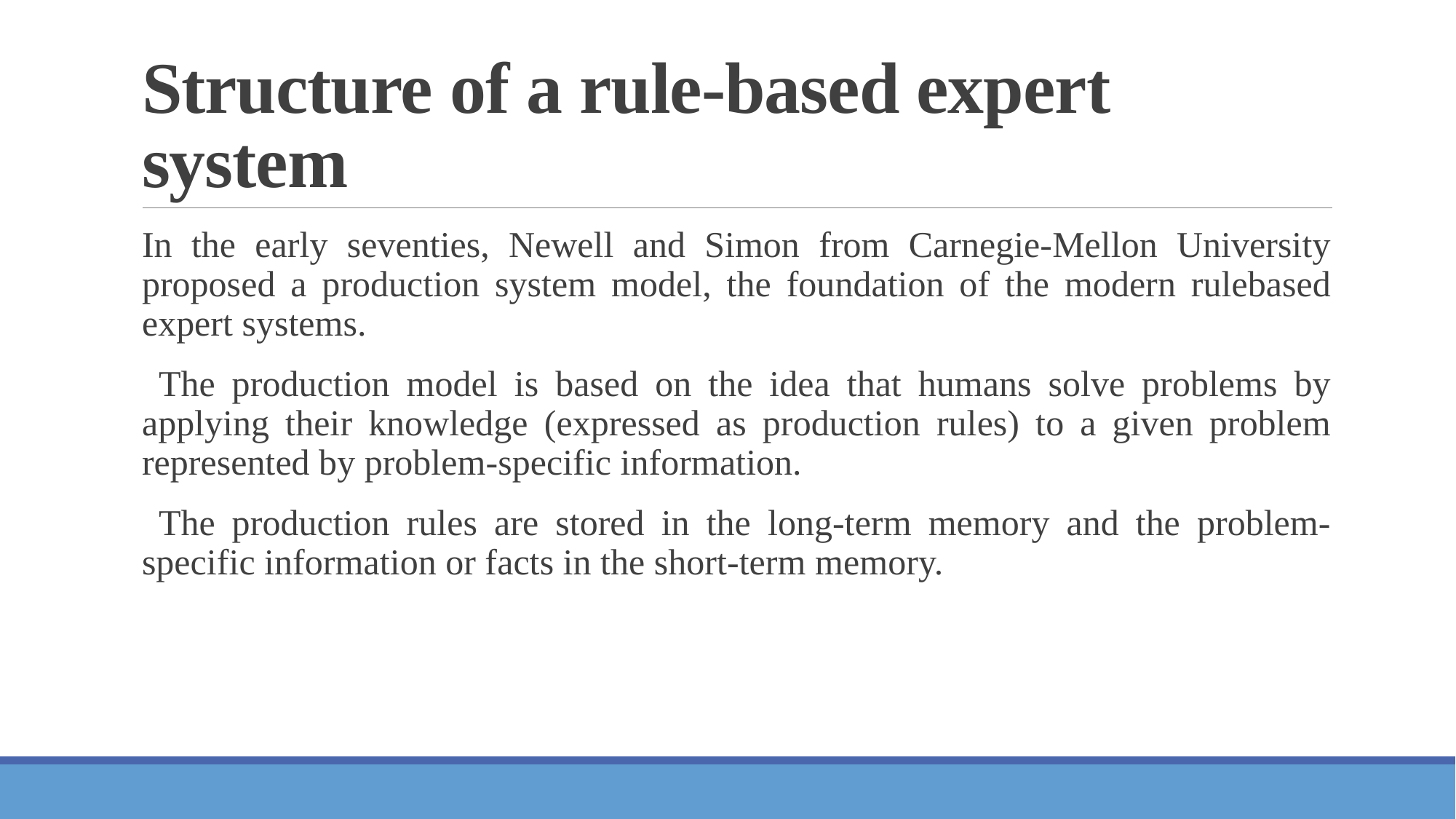

# Structure of a rule-based expert system
In the early seventies, Newell and Simon from Carnegie-Mellon University proposed a production system model, the foundation of the modern rulebased expert systems.
 The production model is based on the idea that humans solve problems by applying their knowledge (expressed as production rules) to a given problem represented by problem-specific information.
 The production rules are stored in the long-term memory and the problem-specific information or facts in the short-term memory.